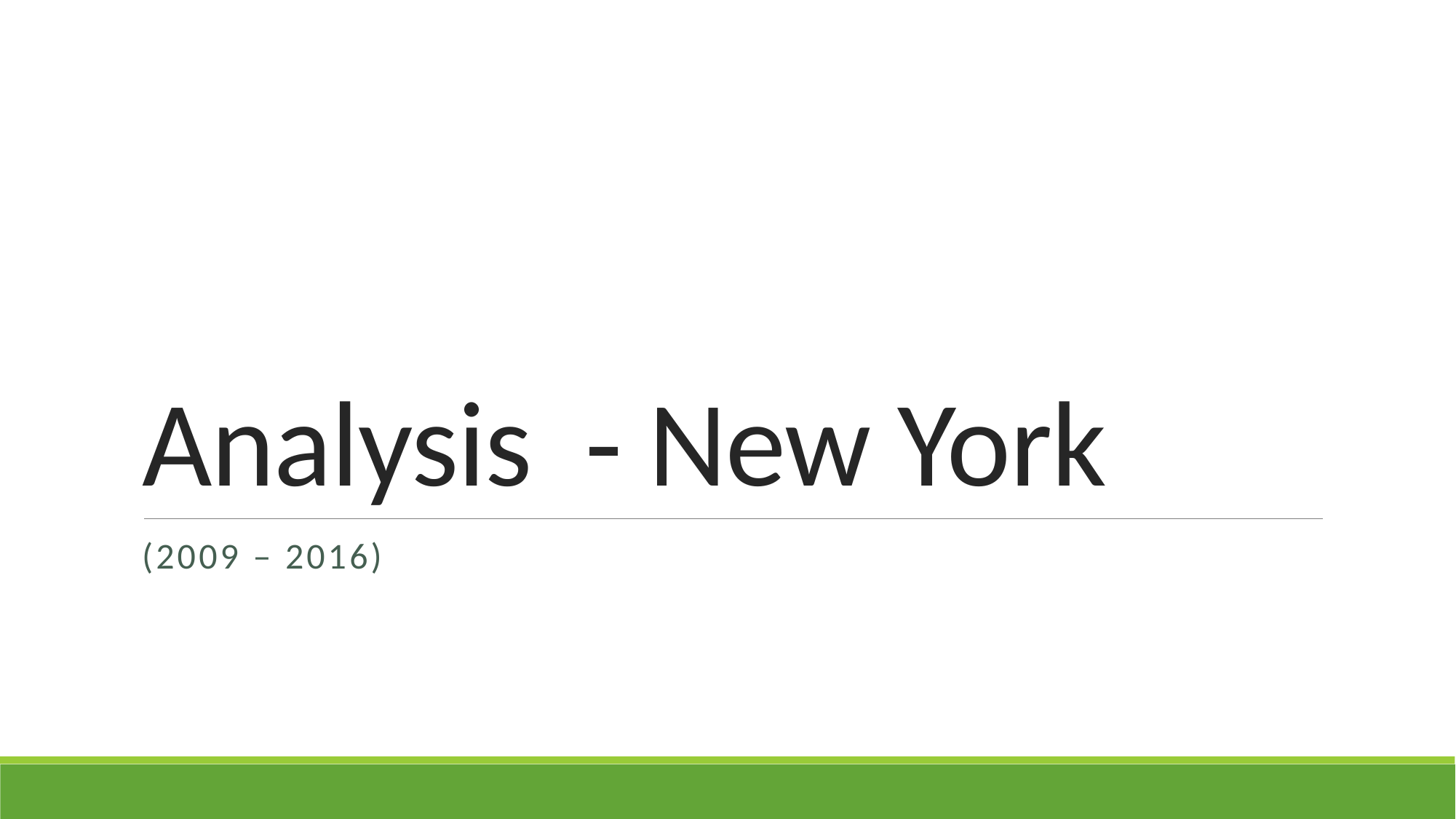

# Analysis  - New York
(2009 – 2016)